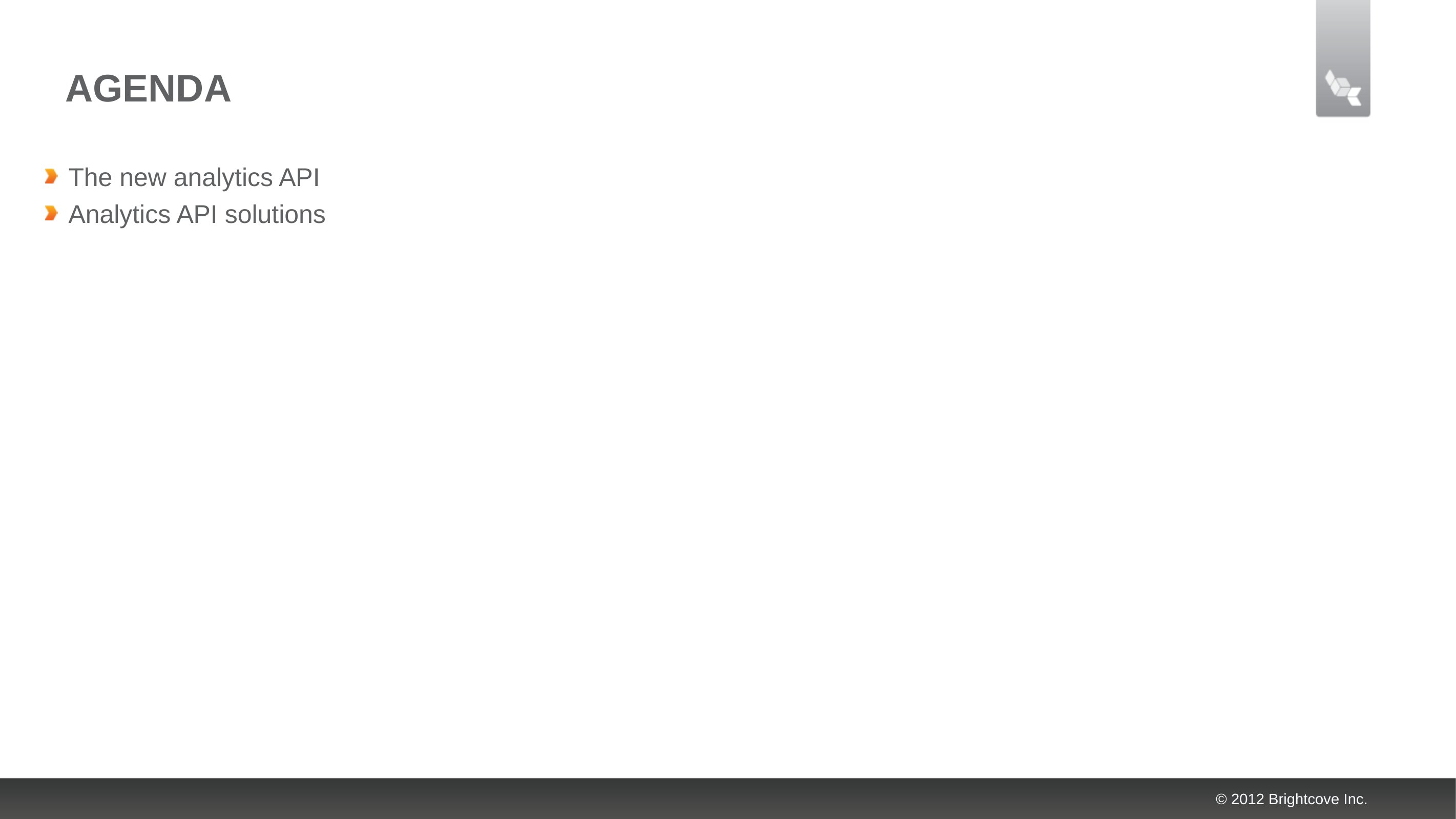

# AGENDA
The new analytics API
Analytics API solutions